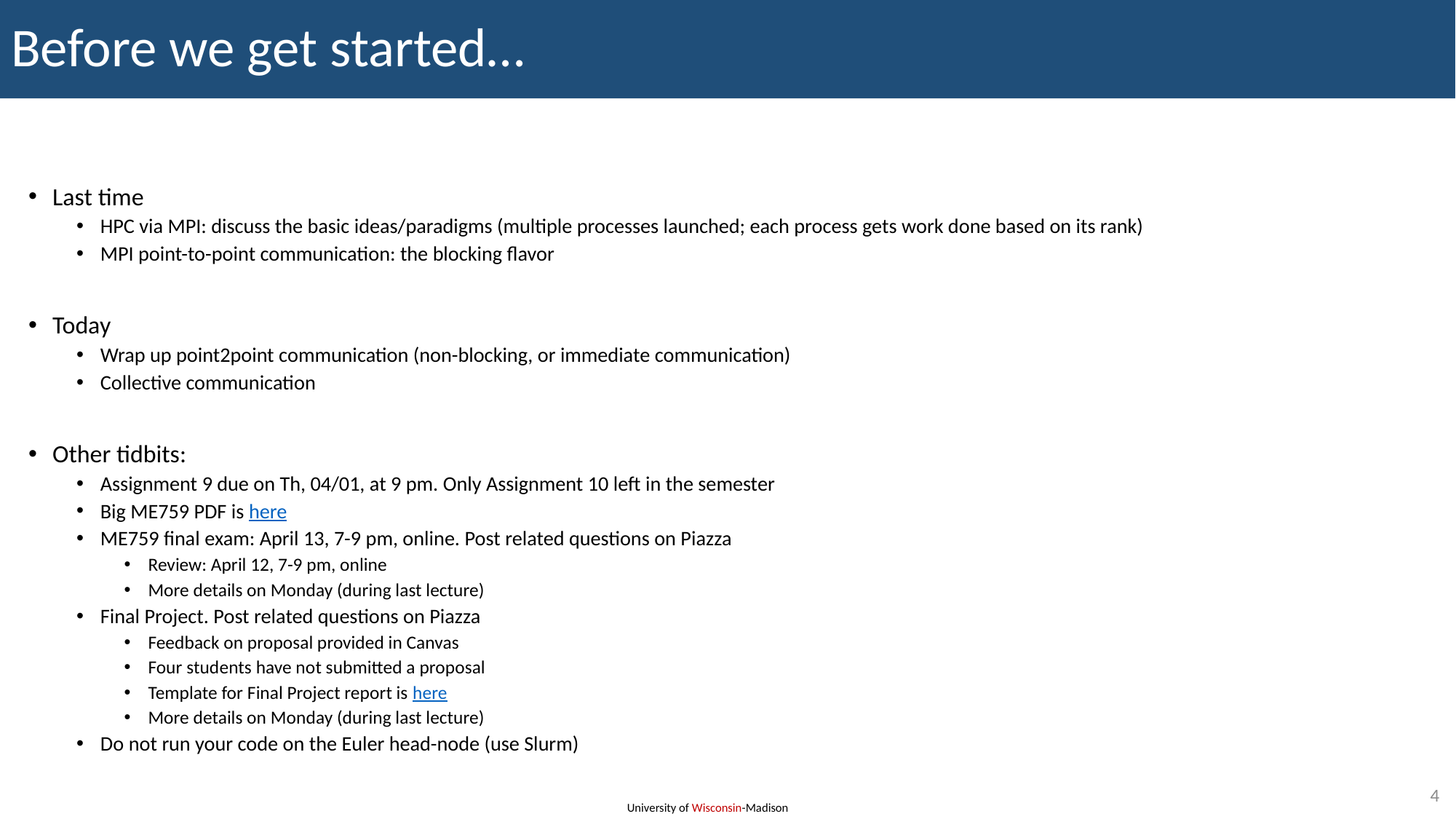

# Before we get started…
Last time
HPC via MPI: discuss the basic ideas/paradigms (multiple processes launched; each process gets work done based on its rank)
MPI point-to-point communication: the blocking flavor

Today
Wrap up point2point communication (non-blocking, or immediate communication)
Collective communication

Other tidbits:
Assignment 9 due on Th, 04/01, at 9 pm. Only Assignment 10 left in the semester
Big ME759 PDF is here
ME759 final exam: April 13, 7-9 pm, online. Post related questions on Piazza
Review: April 12, 7-9 pm, online
More details on Monday (during last lecture)
Final Project. Post related questions on Piazza
Feedback on proposal provided in Canvas
Four students have not submitted a proposal
Template for Final Project report is here
More details on Monday (during last lecture)
Do not run your code on the Euler head-node (use Slurm)
4